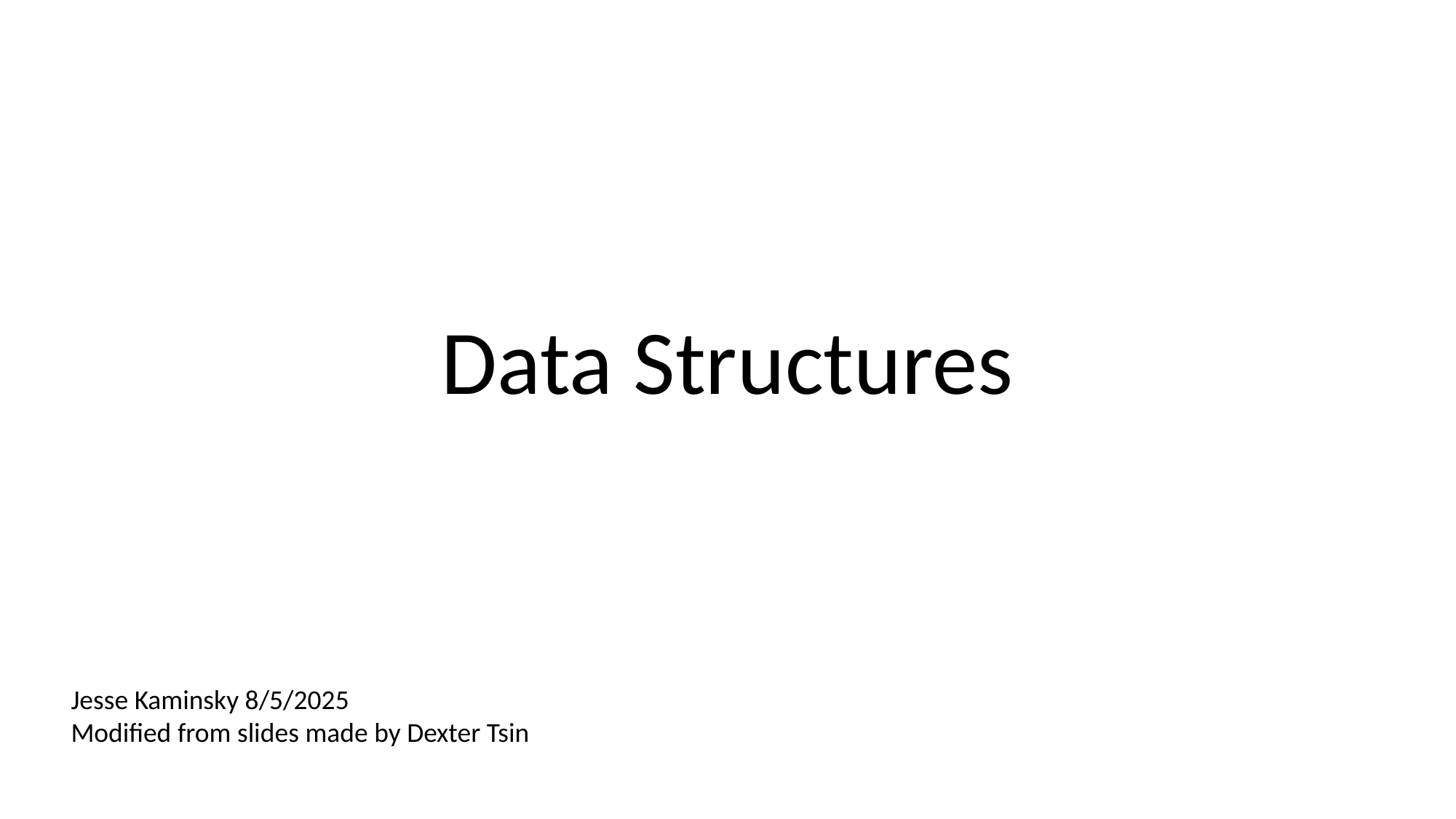

# Data Structures
Jesse Kaminsky 8/5/2025
Modified from slides made by Dexter Tsin